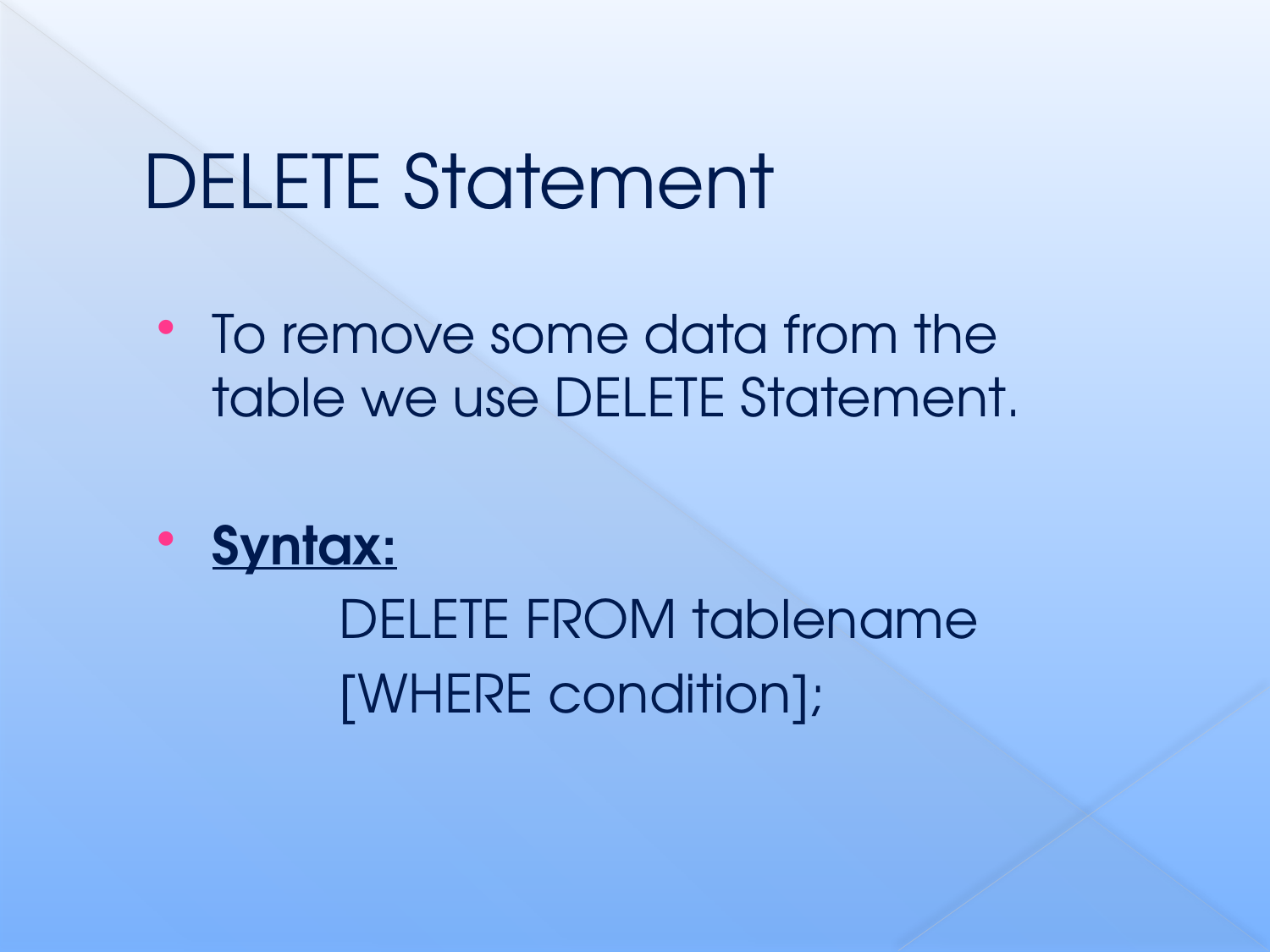

# DELETE Statement
To remove some data from the table we use DELETE Statement.

Syntax:
 		DELETE FROM tablename
         	[WHERE condition];